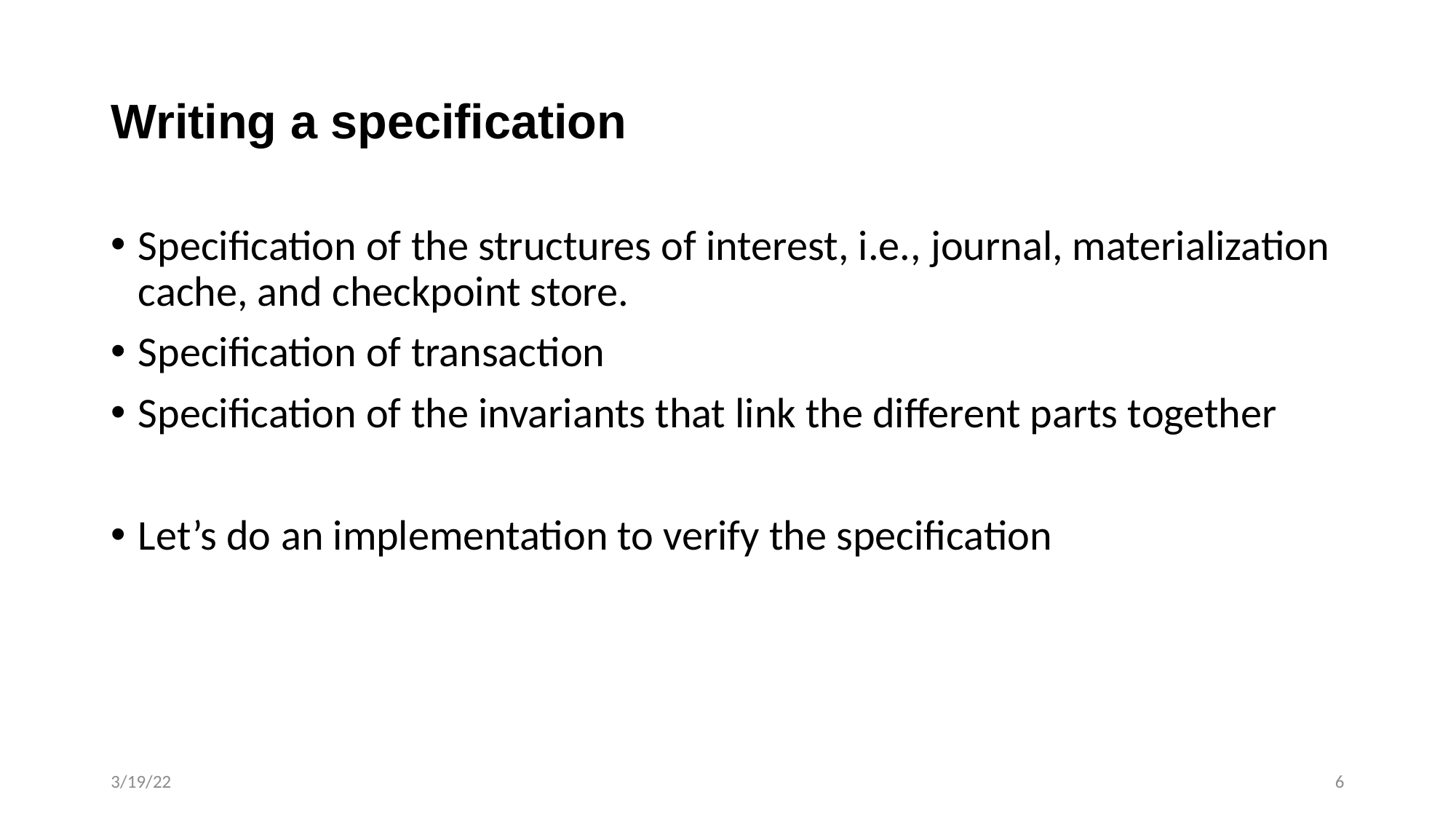

# Writing a specification
Specification of the structures of interest, i.e., journal, materialization cache, and checkpoint store.
Specification of transaction
Specification of the invariants that link the different parts together

Let’s do an implementation to verify the specification

3/19/22
6